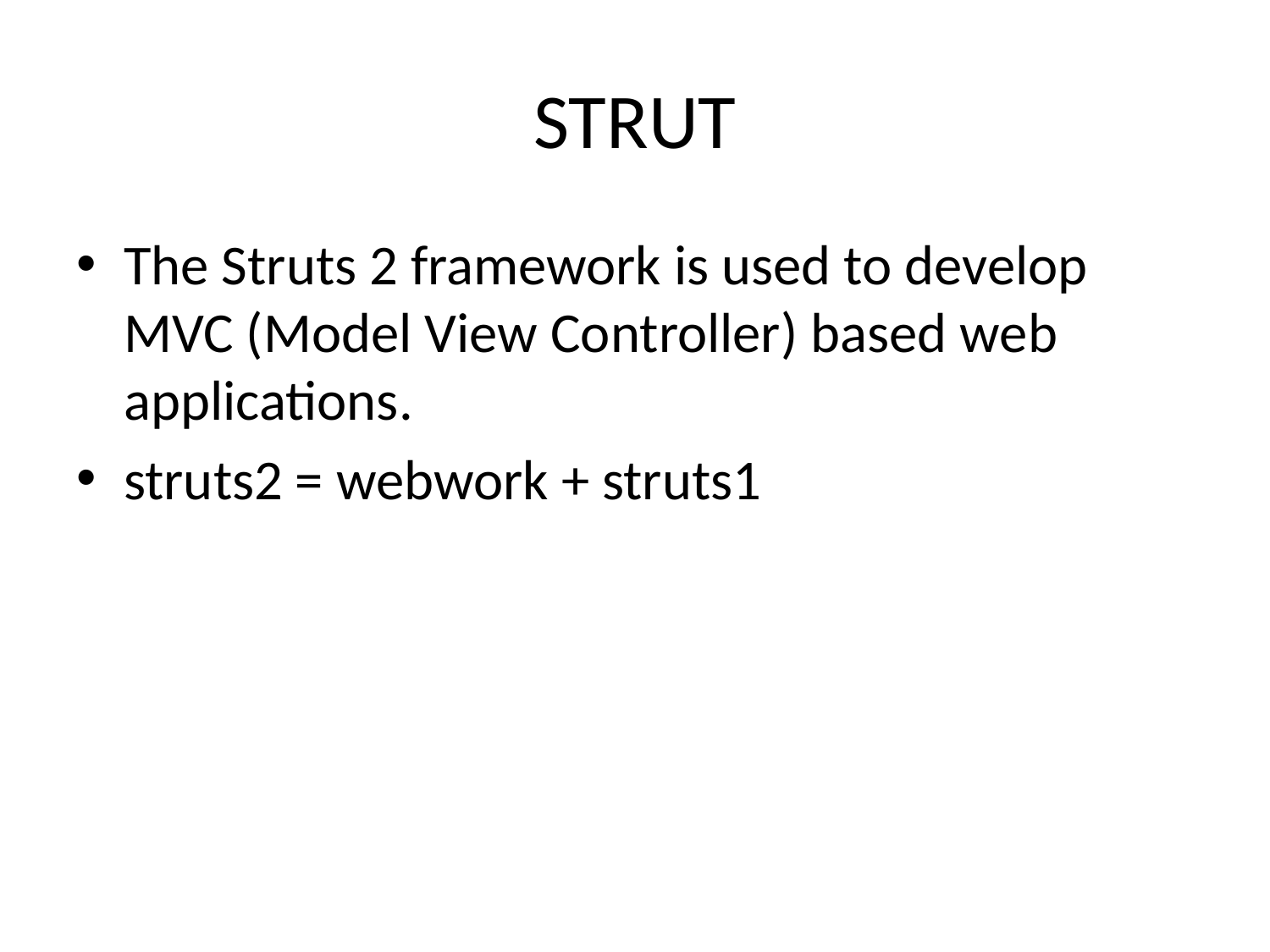

# STRUT
The Struts 2 framework is used to develop MVC (Model View Controller) based web applications.
struts2 = webwork + struts1